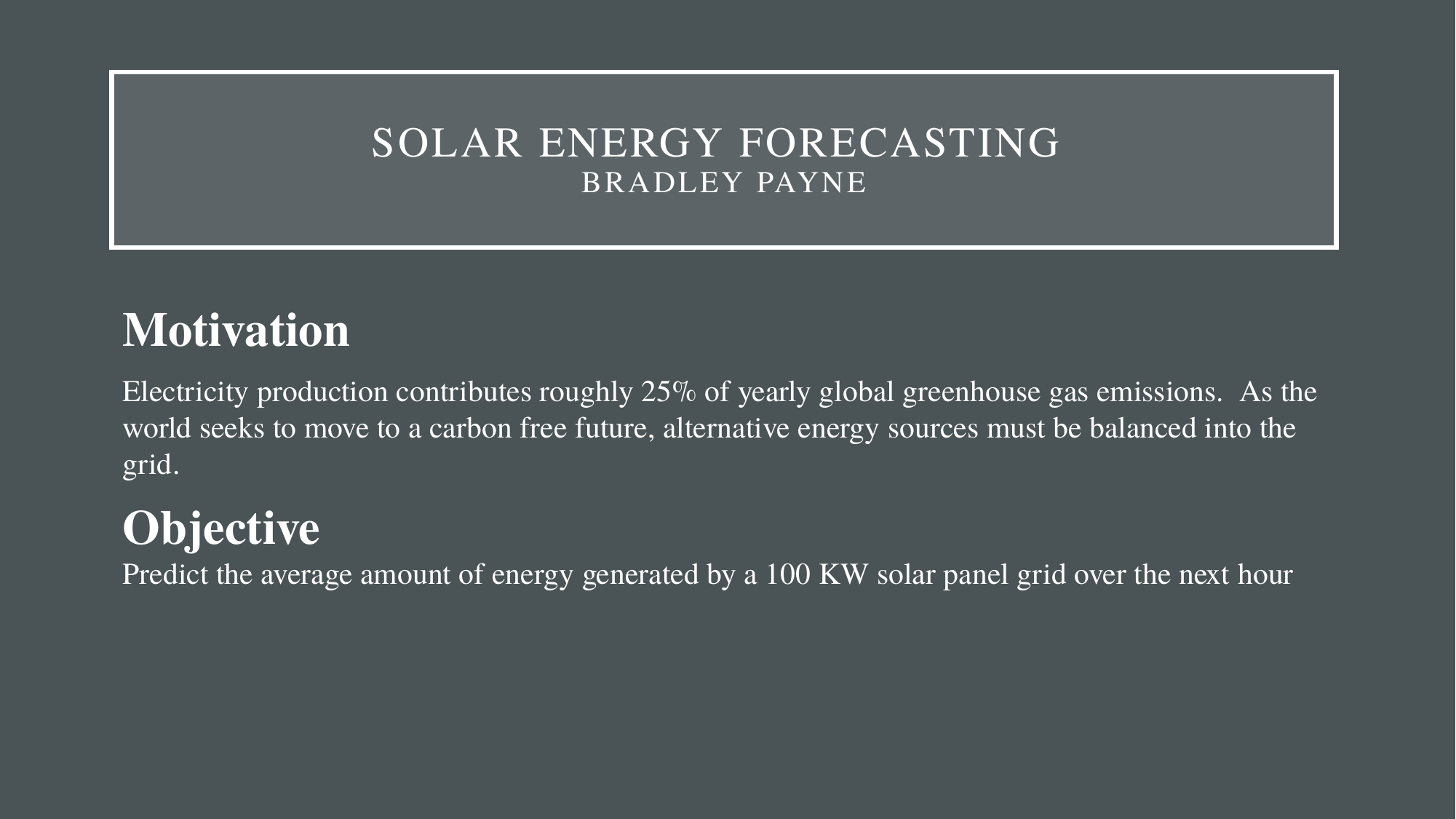

# Solar Energy Forecasting Bradley Payne
Motivation
Electricity production contributes roughly 25% of yearly global greenhouse gas emissions.  As the world seeks to move to a carbon free future, alternative energy sources must be balanced into the grid.
Objective
Predict the average amount of energy generated by a 100 KW solar panel grid over the next hour